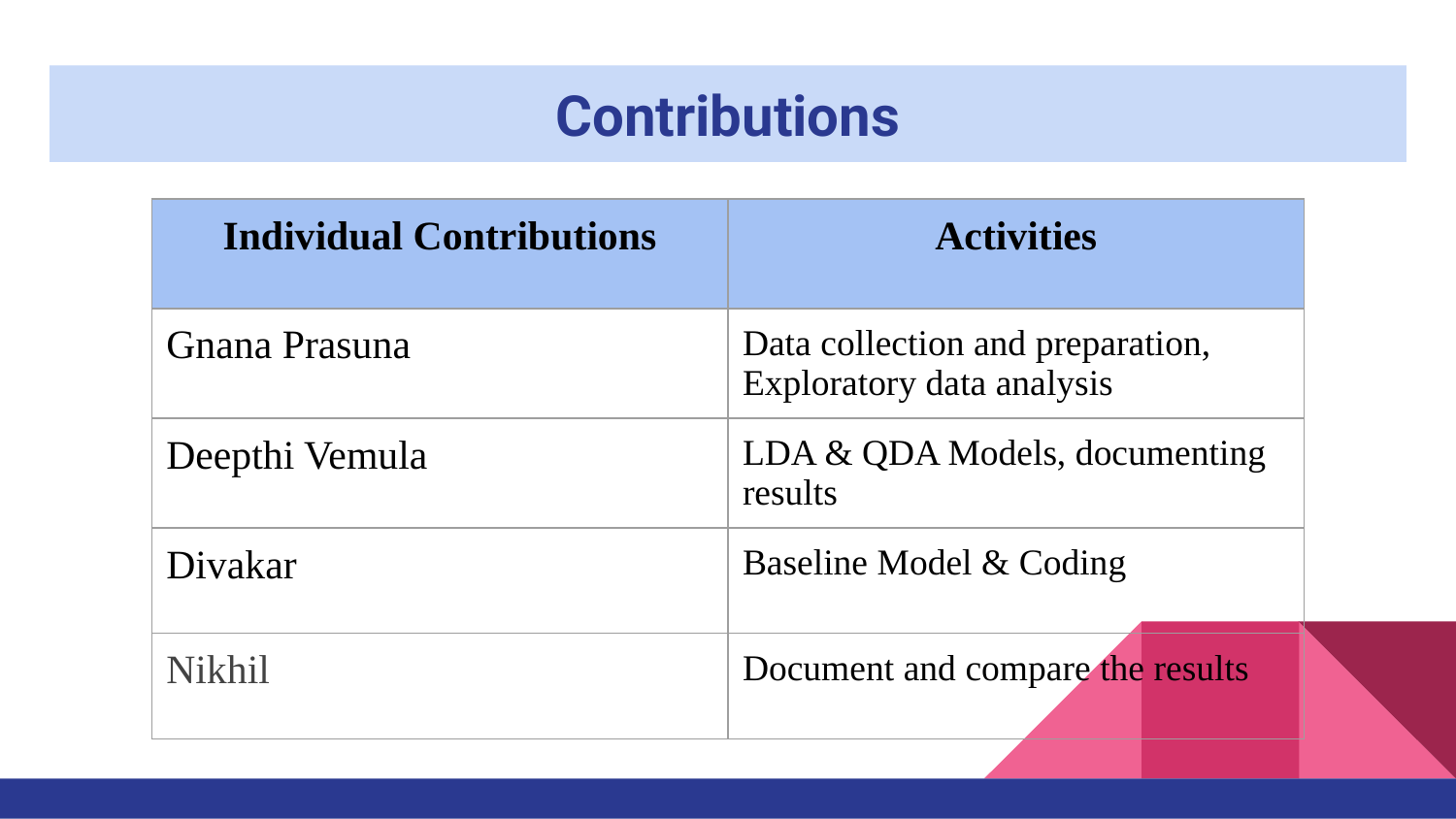

# Contributions

| Individual Contributions | Activities |
| --- | --- |
| Gnana Prasuna | Data collection and preparation, Exploratory data analysis |
| Deepthi Vemula | LDA & QDA Models, documenting results |
| Divakar | Baseline Model & Coding |
| Nikhil | Document and compare the results |